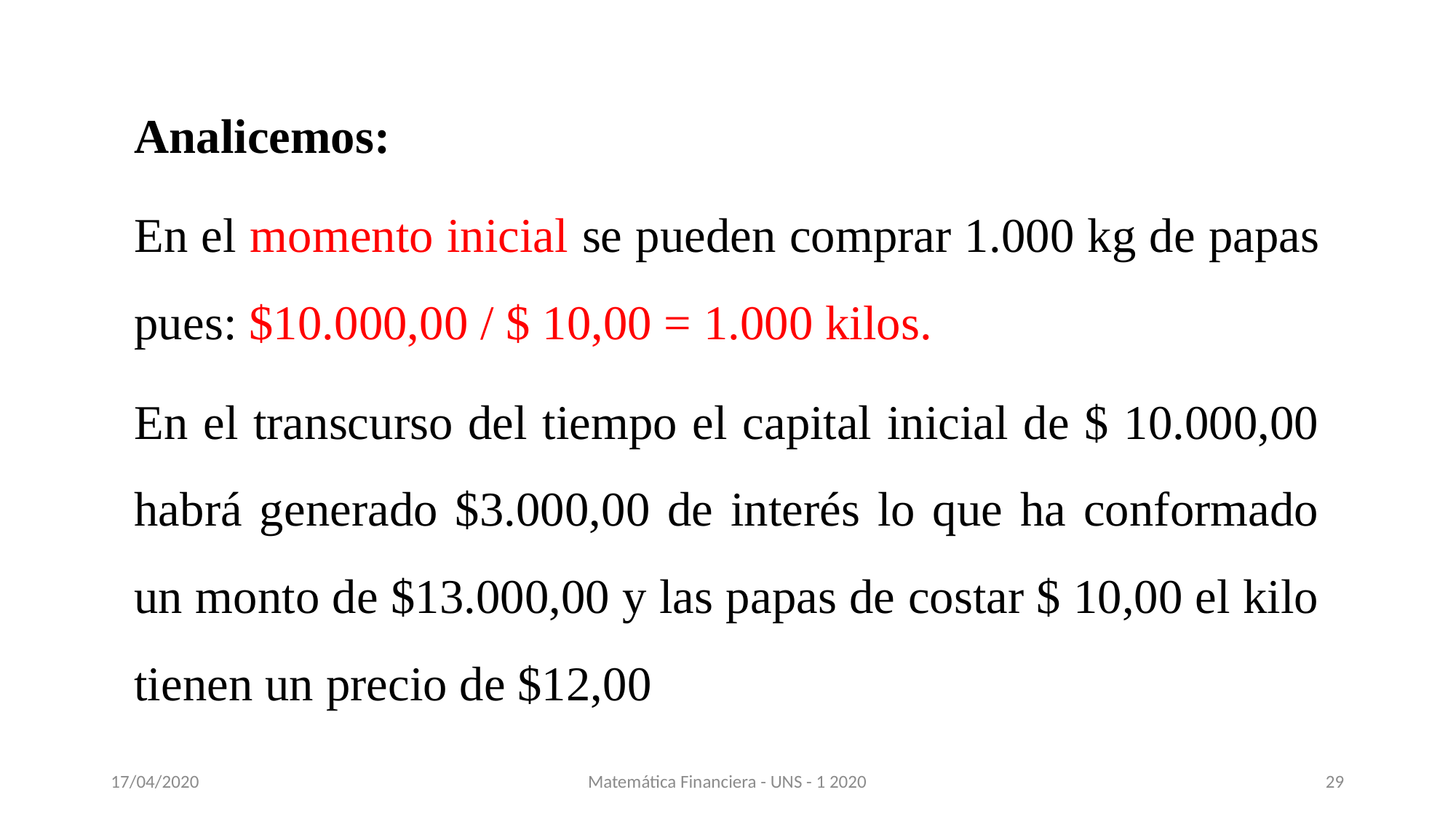

Analicemos:
En el momento inicial se pueden comprar 1.000 kg de papas pues: $10.000,00 / $ 10,00 = 1.000 kilos.
En el transcurso del tiempo el capital inicial de $ 10.000,00 habrá generado $3.000,00 de interés lo que ha conformado un monto de $13.000,00 y las papas de costar $ 10,00 el kilo tienen un precio de $12,00
17/04/2020
Matemática Financiera - UNS - 1 2020
29